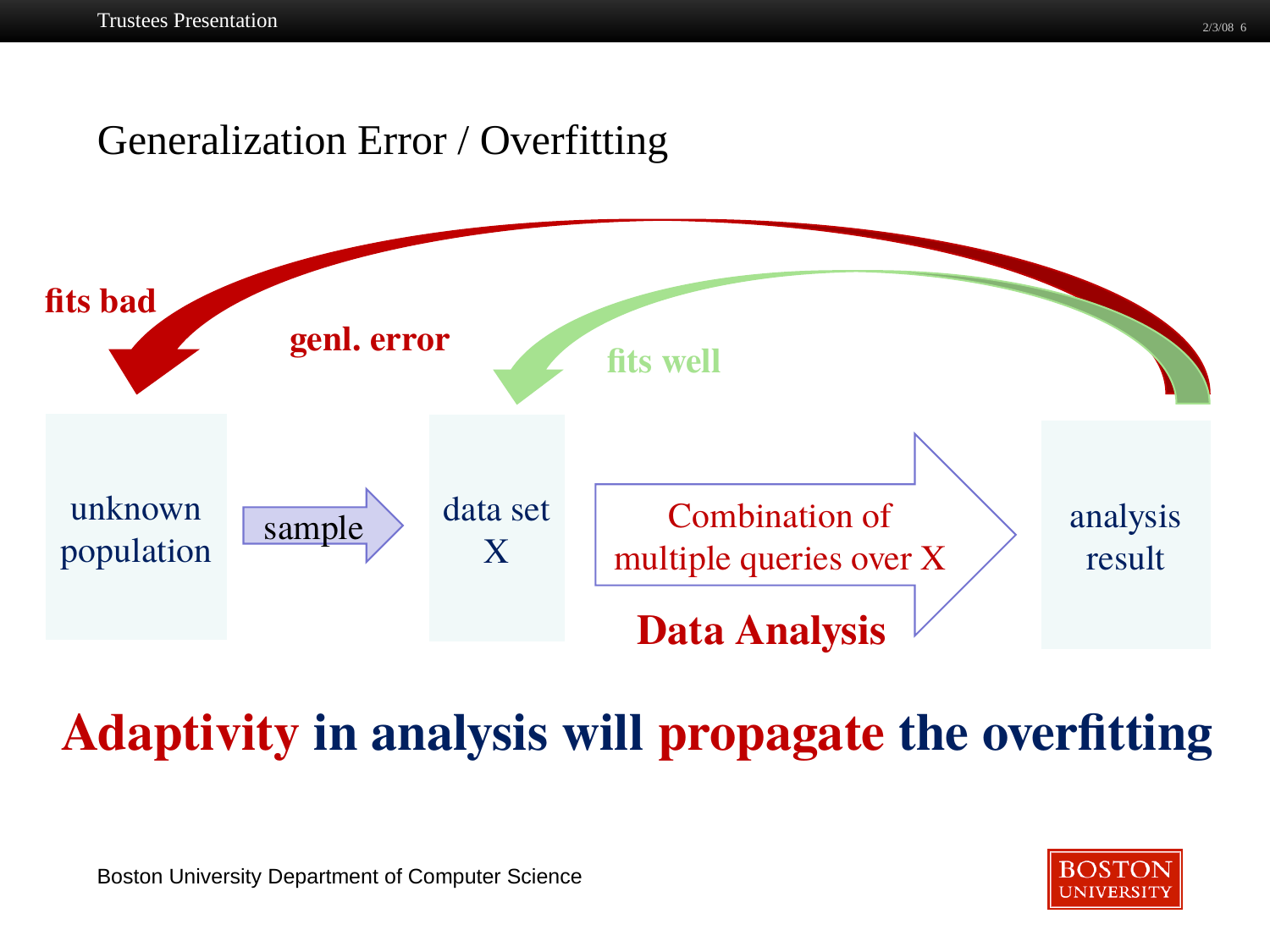

Trustees Presentation
2/3/08  6
# Generalization Error / Overfitting

fits bad

genl. error
fits well
unknown population
data set
X
analysis result
Combination of multiple queries over X
sample
Data Analysis
Adaptivity in analysis will propagate the overfitting